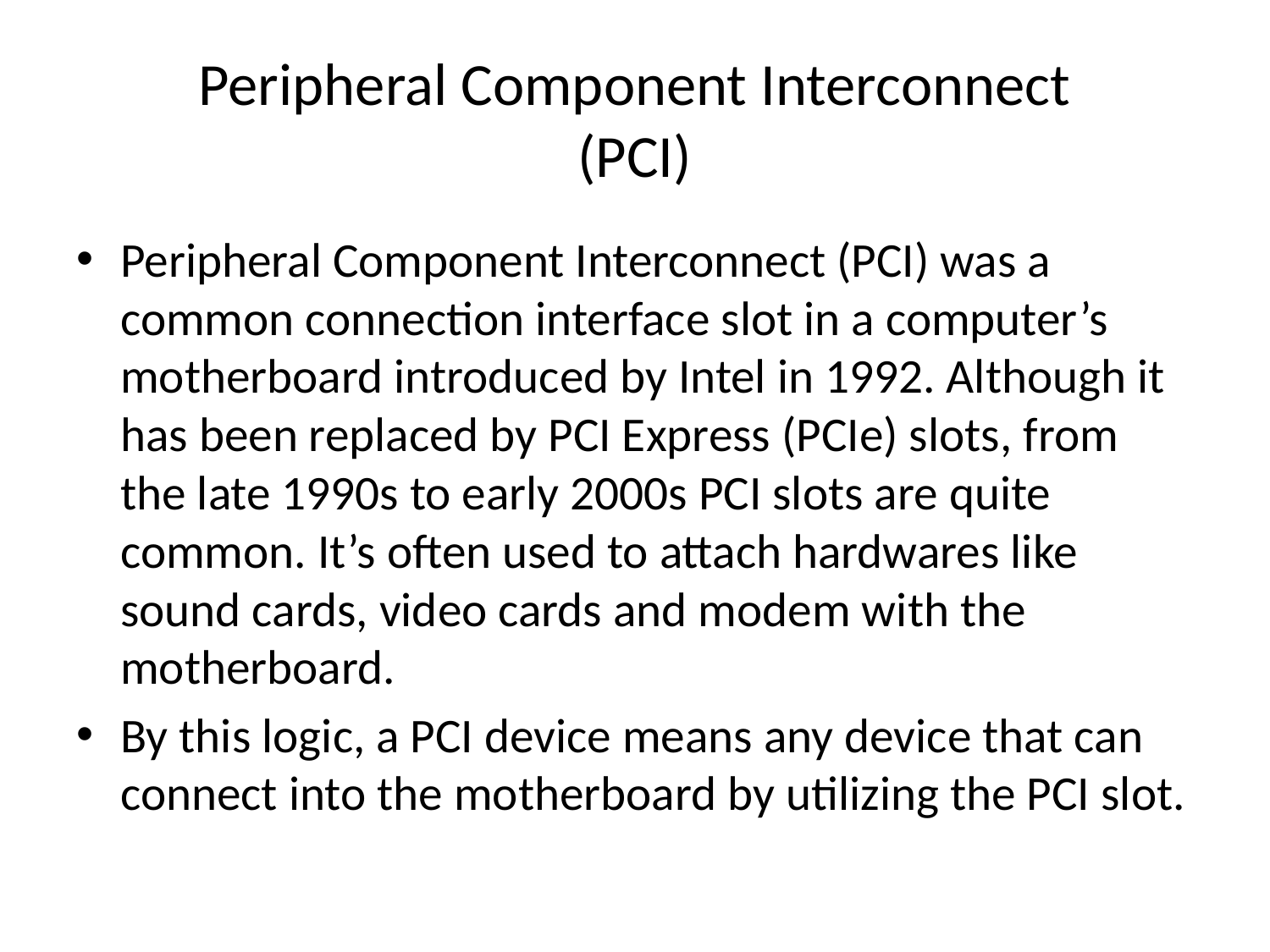

# Peripheral Component Interconnect (PCI)
Peripheral Component Interconnect (PCI) was a common connection interface slot in a computer’s motherboard introduced by Intel in 1992. Although it has been replaced by PCI Express (PCIe) slots, from the late 1990s to early 2000s PCI slots are quite common. It’s often used to attach hardwares like sound cards, video cards and modem with the motherboard.
By this logic, a PCI device means any device that can connect into the motherboard by utilizing the PCI slot.